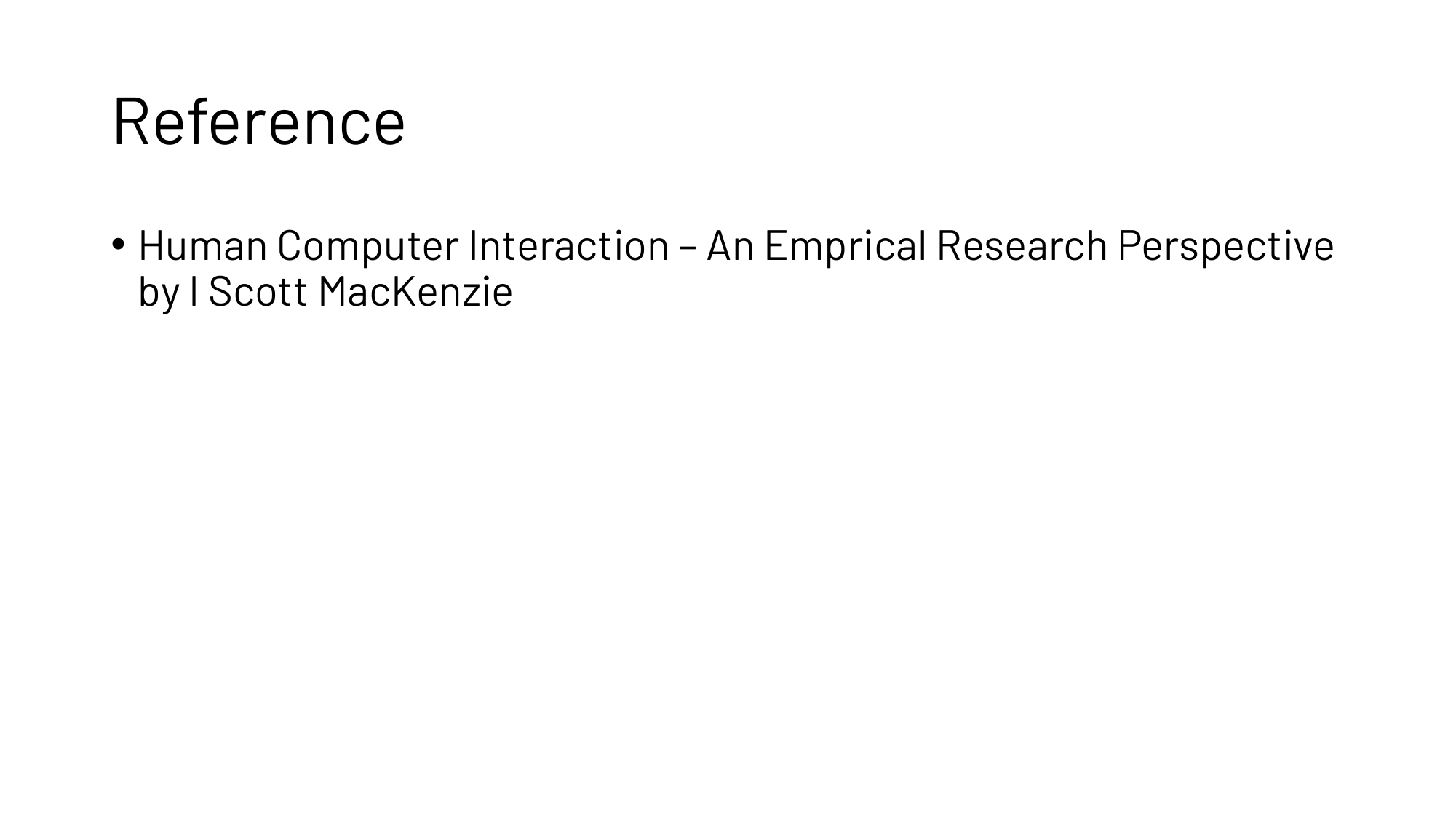

# Reference
Human Computer Interaction – An Emprical Research Perspective by I Scott MacKenzie